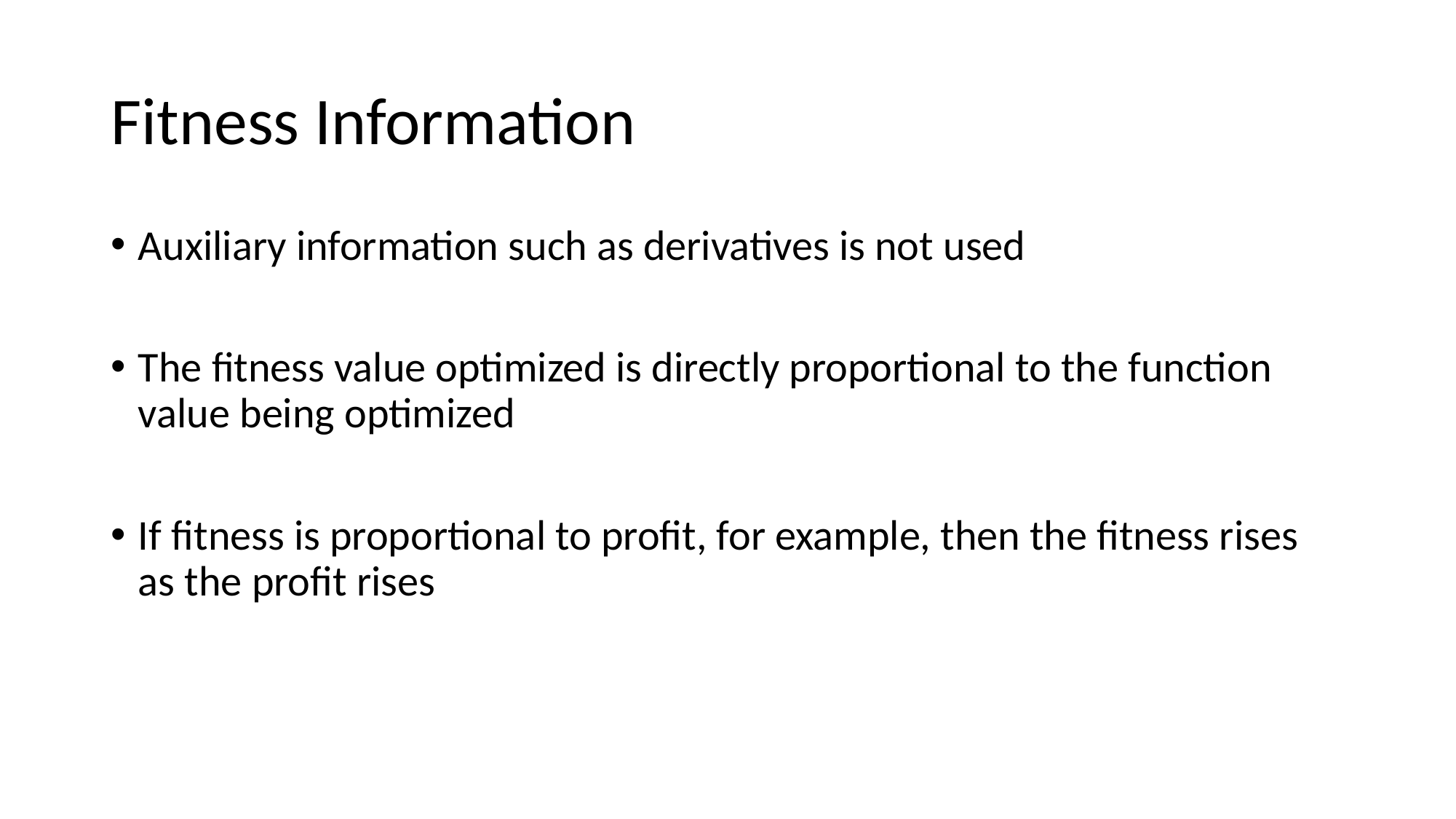

# Fitness Information
Auxiliary information such as derivatives is not used

The fitness value optimized is directly proportional to the function value being optimized

If fitness is proportional to profit, for example, then the fitness rises as the profit rises